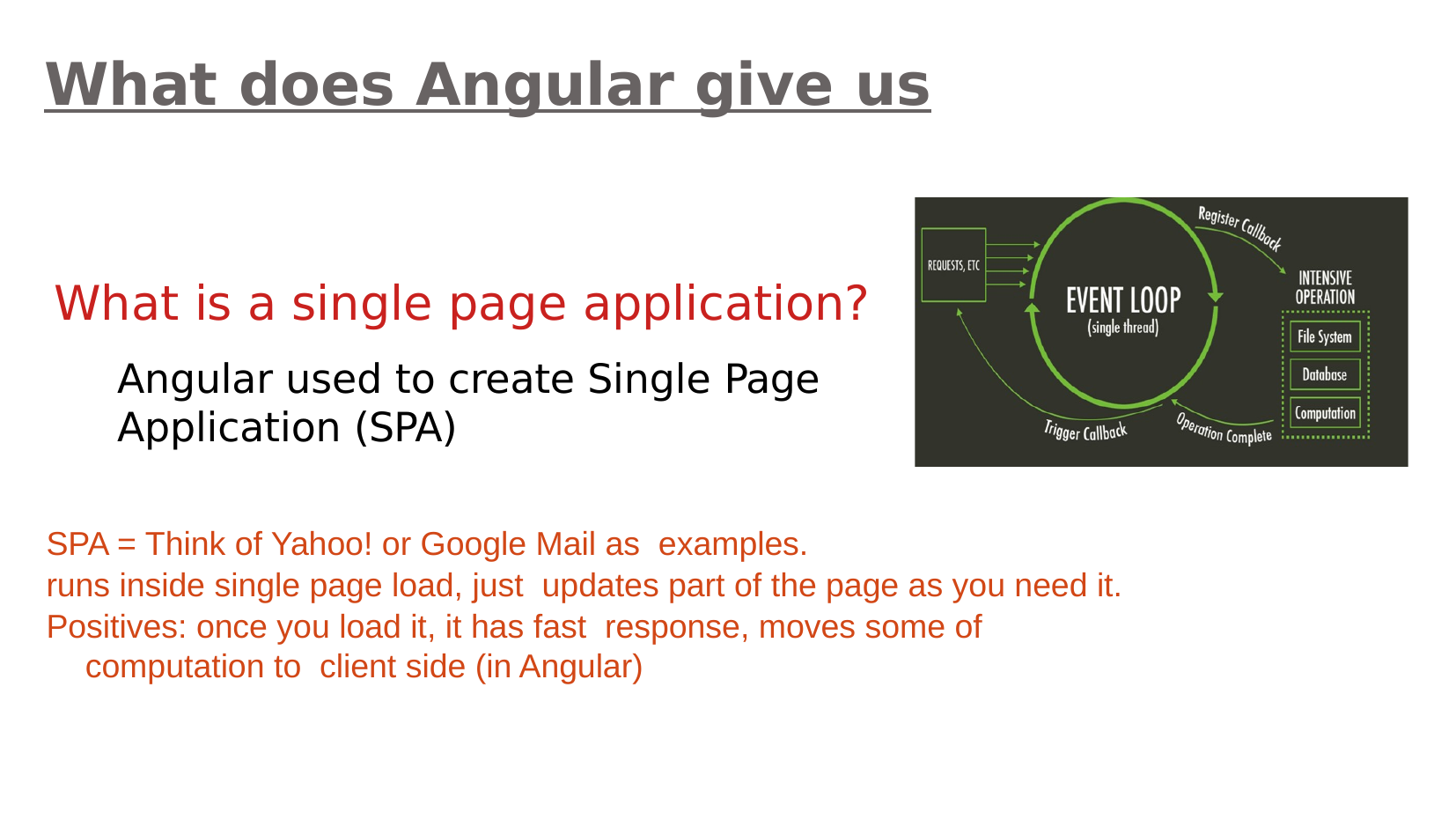

What does Angular give us

What is a single page application?
Angular used to create Single Page
Application (SPA)
SPA = Think of Yahoo! or Google Mail as  examples.
runs inside single page load, just  updates part of the page as you need it.
Positives: once you load it, it has fast  response, moves some of computation to  client side (in Angular)